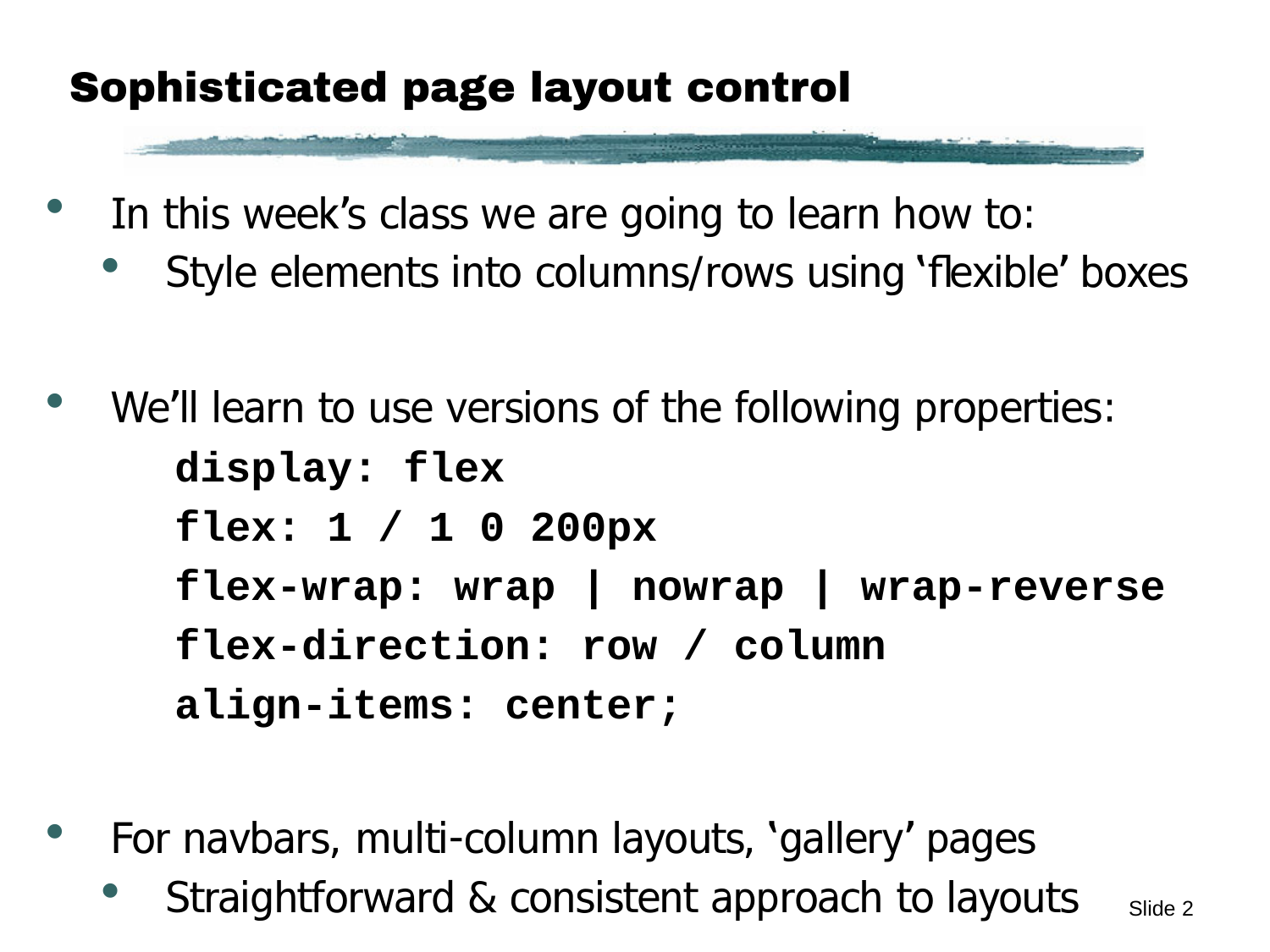

# Sophisticated page layout control
In this week’s class we are going to learn how to:
Style elements into columns/rows using ‘flexible’ boxes

We’ll learn to use versions of the following properties:
	display: flex
	flex: 1 / 1 0 200px
	flex-wrap: wrap | nowrap | wrap-reverse
	flex-direction: row / column
 	align-items: center;

For navbars, multi-column layouts, ‘gallery’ pages
Straightforward & consistent approach to layouts

Slide 2